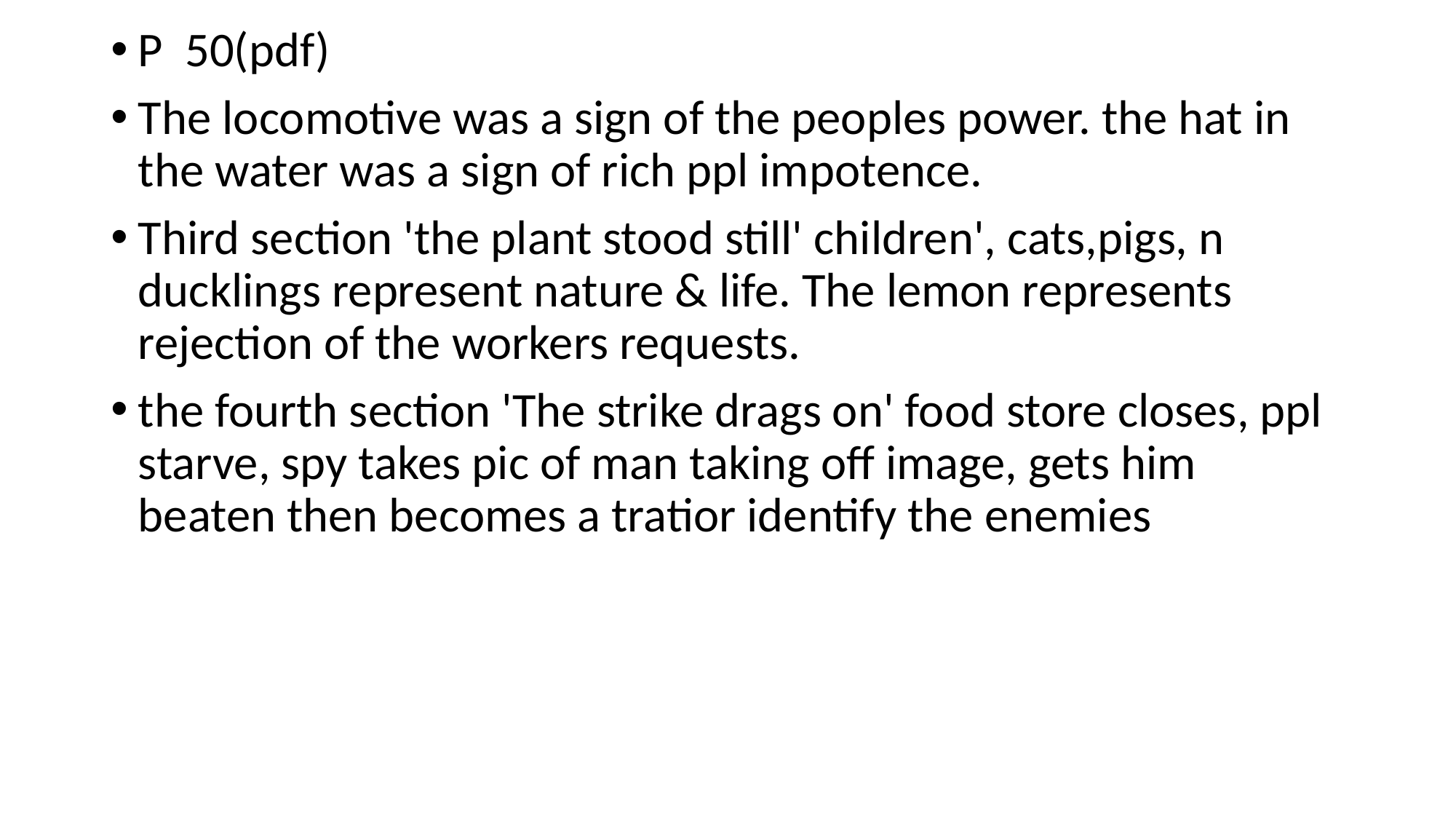

P  50(pdf)
The locomotive was a sign of the peoples power. the hat in the water was a sign of rich ppl impotence.
Third section 'the plant stood still' children', cats,pigs, n ducklings represent nature & life. The lemon represents rejection of the workers requests.
the fourth section 'The strike drags on' food store closes, ppl starve, spy takes pic of man taking off image, gets him beaten then becomes a tratior identify the enemies